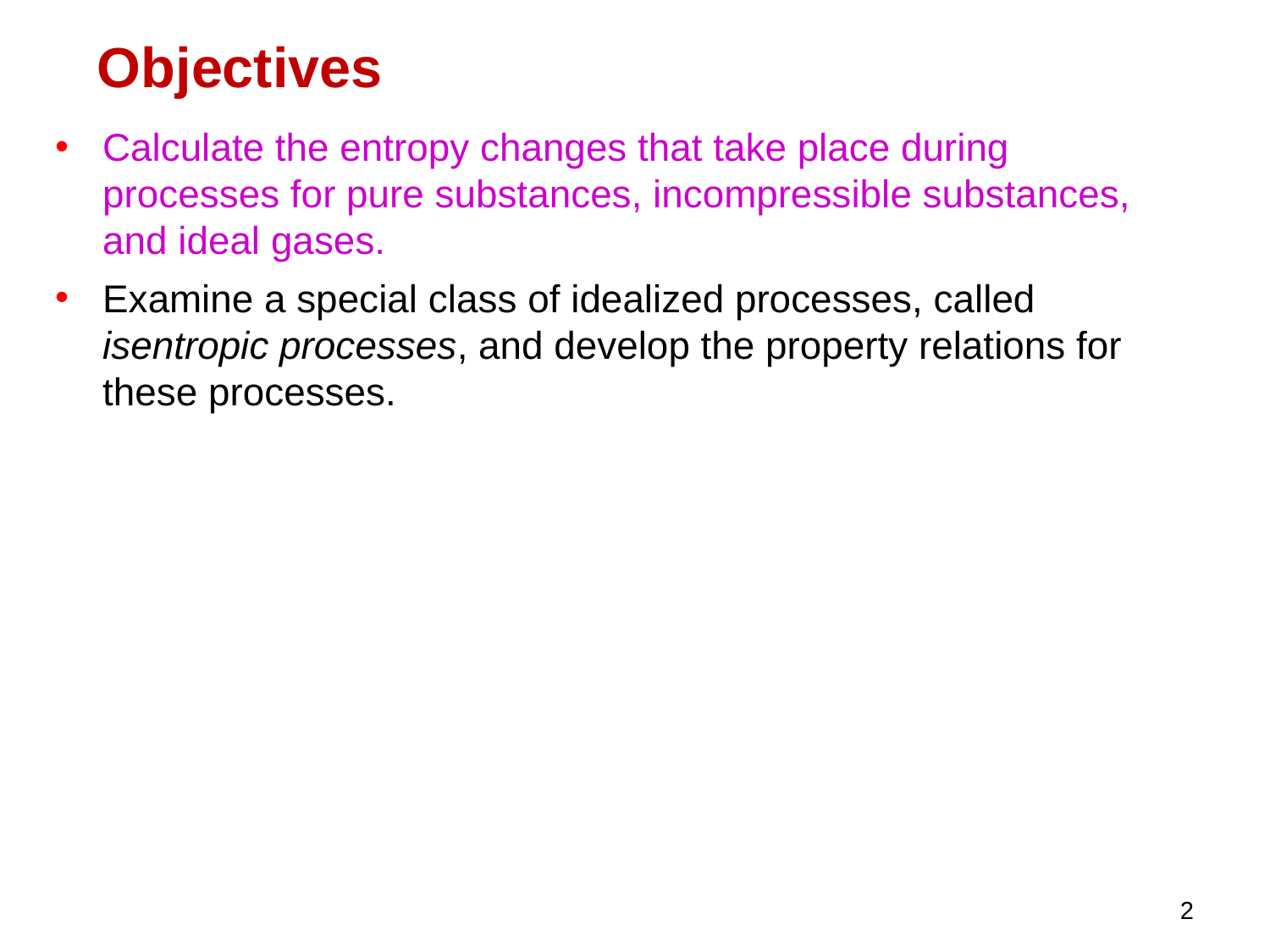

Objectives
Calculate the entropy changes that take place during processes for pure substances, incompressible substances, and ideal gases.
Examine a special class of idealized processes, called isentropic processes, and develop the property relations for these processes.
2